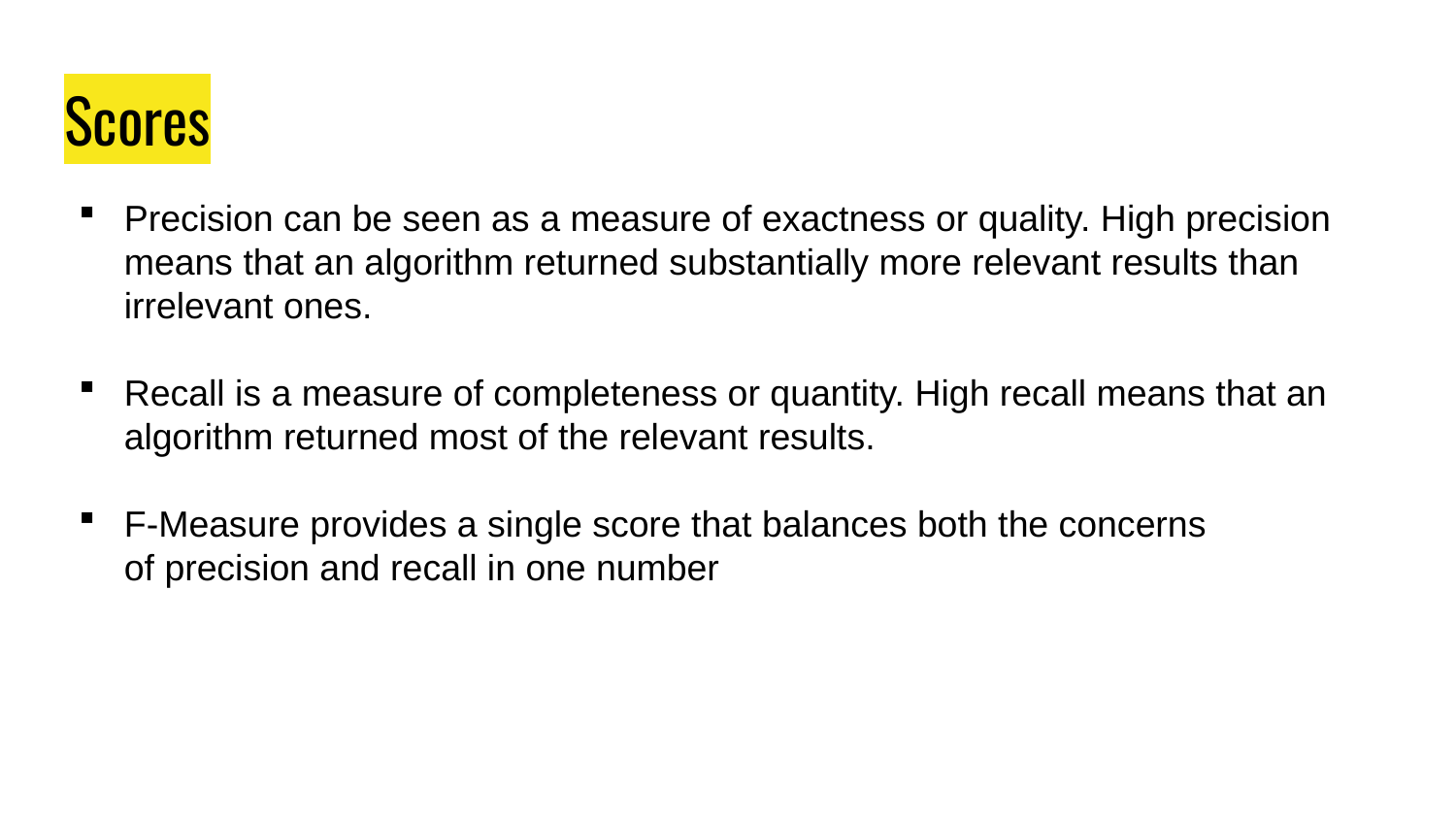

# Scores
Precision can be seen as a measure of exactness or quality. High precision means that an algorithm returned substantially more relevant results than irrelevant ones.

Recall is a measure of completeness or quantity. High recall means that an algorithm returned most of the relevant results.

F-Measure provides a single score that balances both the concerns of precision and recall in one number